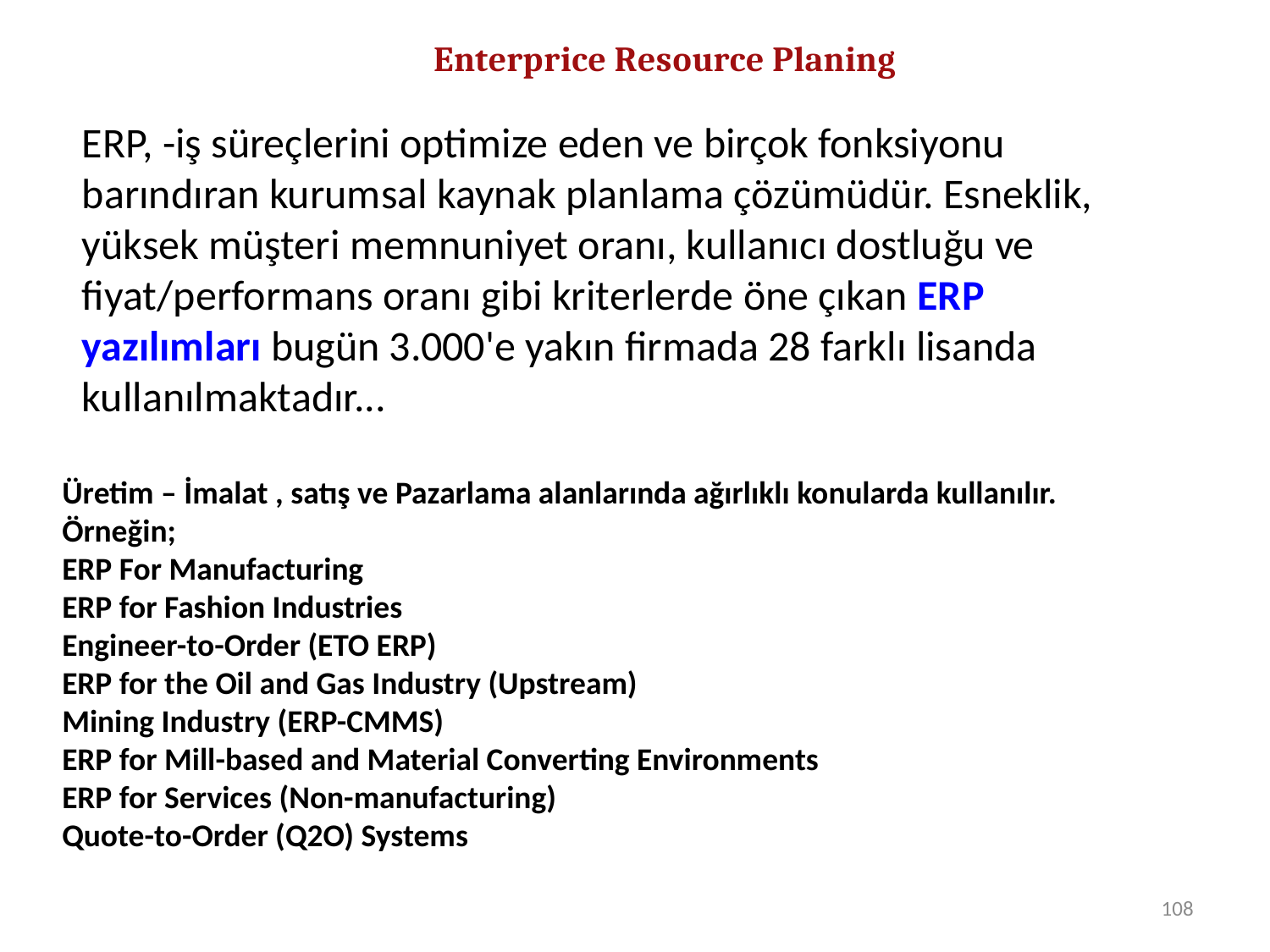

Enterprice Resource Planing

ERP, -iş süreçlerini optimize eden ve birçok fonksiyonu barındıran kurumsal kaynak planlama çözümüdür. Esneklik, yüksek müşteri memnuniyet oranı, kullanıcı dostluğu ve fiyat/performans oranı gibi kriterlerde öne çıkan ERP yazılımları bugün 3.000'e yakın firmada 28 farklı lisanda kullanılmaktadır...
Üretim – İmalat , satış ve Pazarlama alanlarında ağırlıklı konularda kullanılır. Örneğin;
ERP For Manufacturing
ERP for Fashion Industries
Engineer-to-Order (ETO ERP)
ERP for the Oil and Gas Industry (Upstream)
Mining Industry (ERP-CMMS)
ERP for Mill-based and Material Converting Environments
ERP for Services (Non-manufacturing)
Quote-to-Order (Q2O) Systems
108